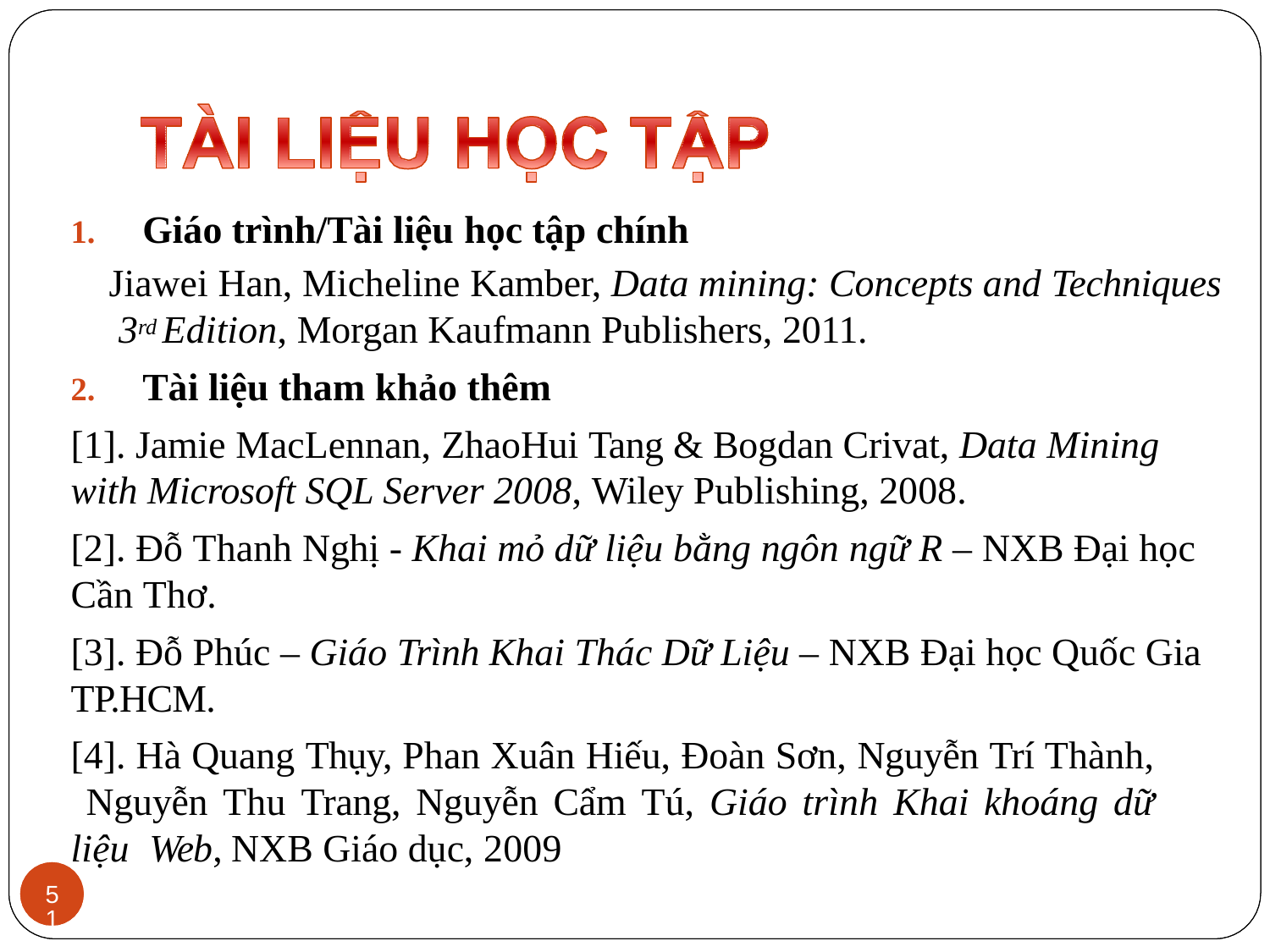

Giáo trình/Tài liệu học tập chính
Jiawei Han, Micheline Kamber, Data mining: Concepts and Techniques  3rd Edition, Morgan Kaufmann Publishers, 2011.
Tài liệu tham khảo thêm
[1]. Jamie MacLennan, ZhaoHui Tang & Bogdan Crivat, Data Mining
with Microsoft SQL Server 2008, Wiley Publishing, 2008.
[2]. Đỗ Thanh Nghị - Khai mỏ dữ liệu bằng ngôn ngữ R – NXB Đại học
Cần Thơ.
[3]. Đỗ Phúc – Giáo Trình Khai Thác Dữ Liệu – NXB Đại học Quốc Gia
TP.HCM.
[4]. Hà Quang Thụy, Phan Xuân Hiếu, Đoàn Sơn, Nguyễn Trí Thành,  Nguyễn Thu Trang, Nguyễn Cẩm Tú, Giáo trình Khai khoáng dữ liệu  Web, NXB Giáo dục, 2009

51